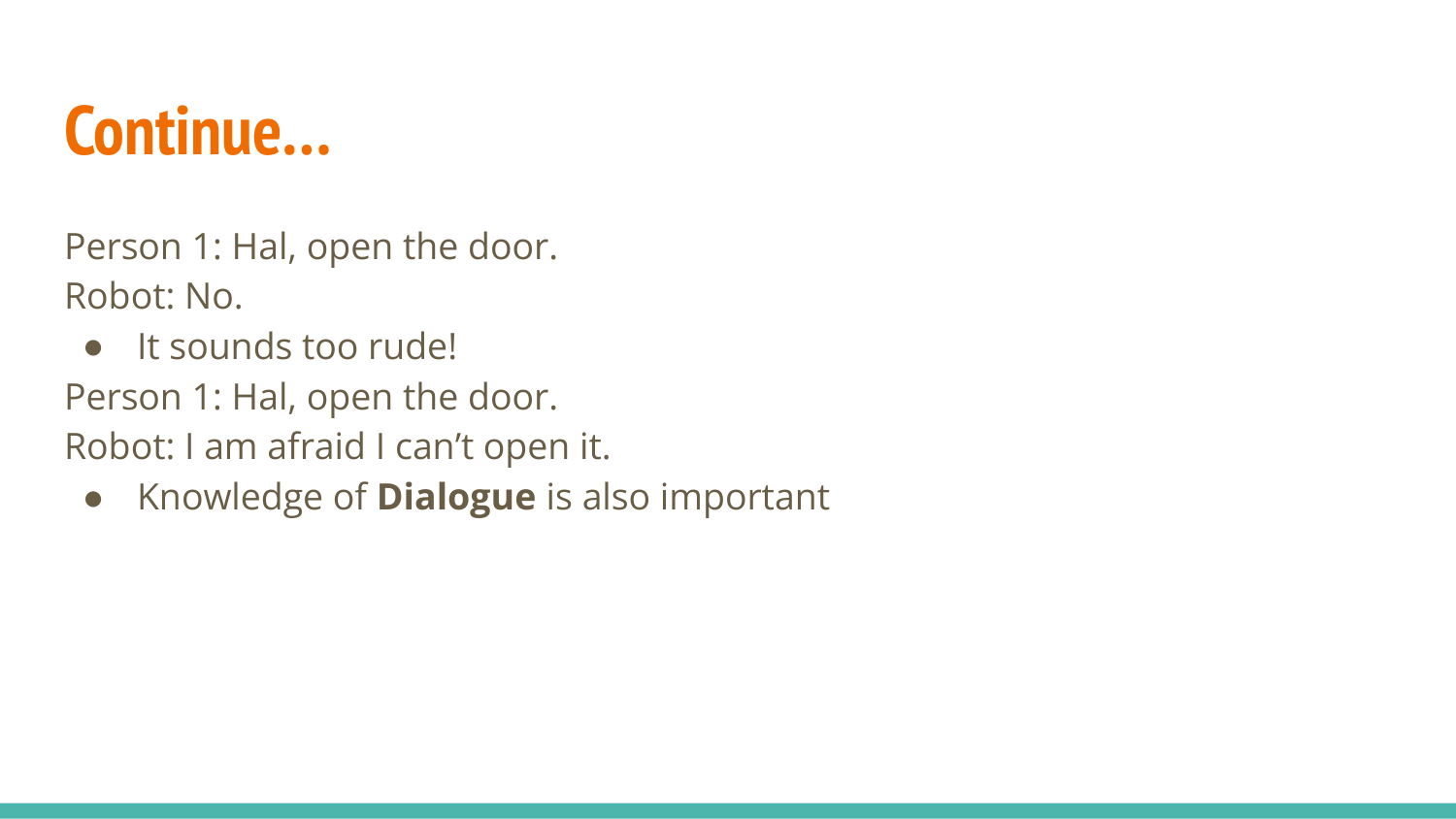

# Continue…
Person 1: Hal, open the door.
Robot: No.
It sounds too rude!
Person 1: Hal, open the door.
Robot: I am afraid I can’t open it.
Knowledge of Dialogue is also important